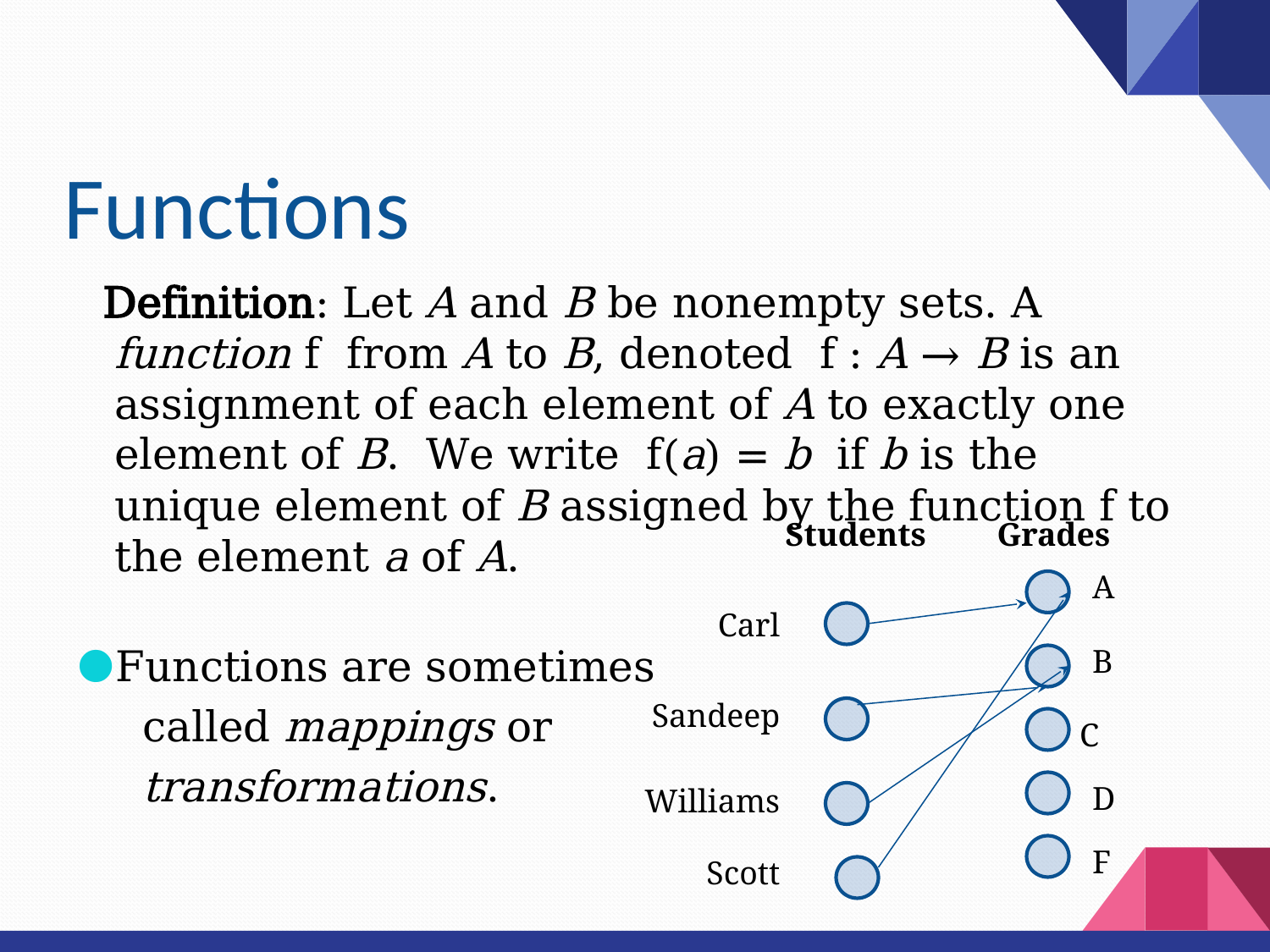

# Functions
  Definition: Let A and B be nonempty sets. A function f  from A to B, denoted  f : A → B is an assignment of each element of A to exactly one element of B.  We write  f(a) = b  if b is the unique element of B assigned by the function f to the element a of A.

Functions are sometimes
     called mappings or
     transformations.
Students
Grades
A

Carl

B

Sandeep

C

D
Williams

F
Scott